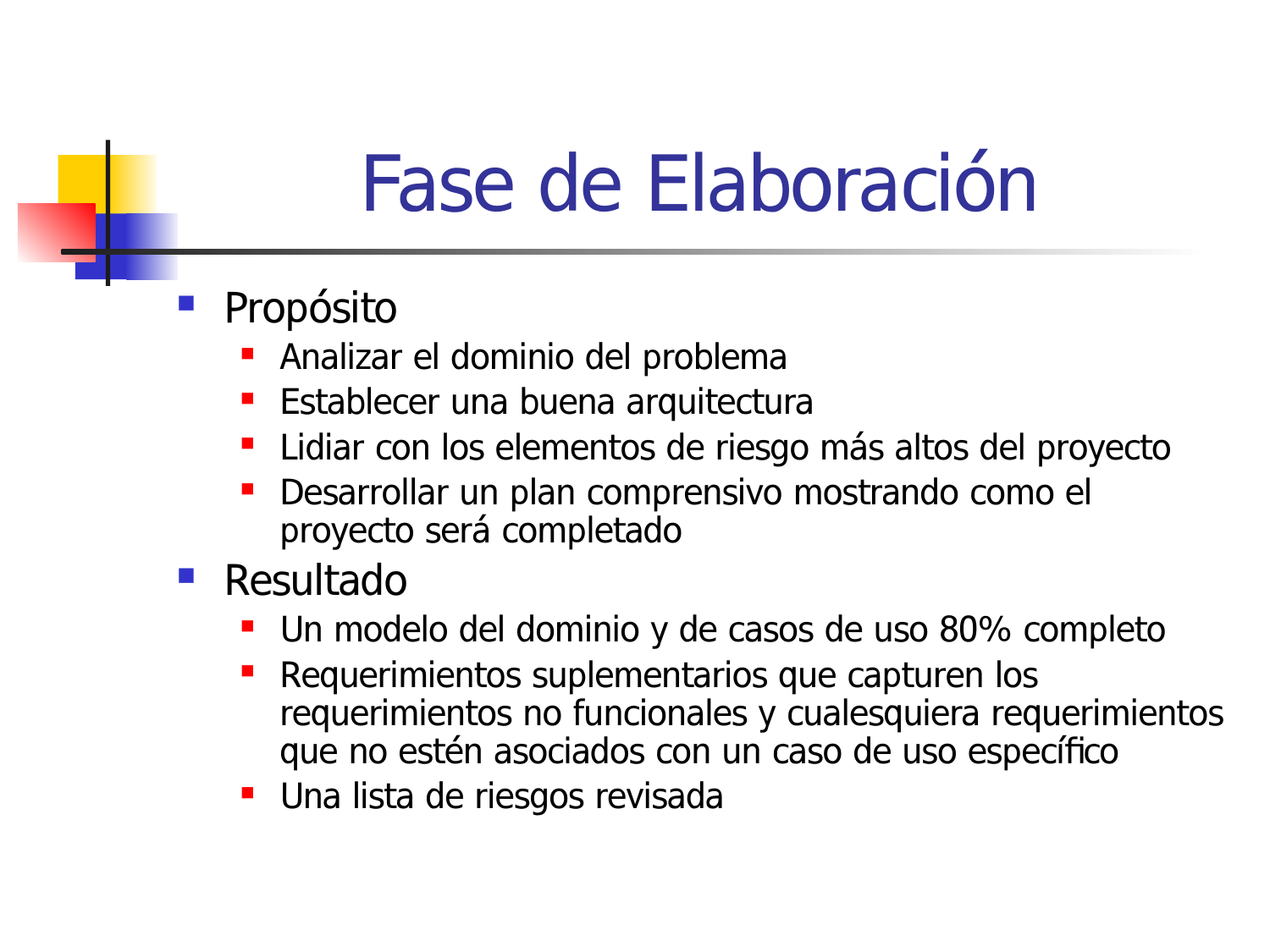

# Fase de Elaboración
Propósito
Analizar el dominio del problema
Establecer una buena arquitectura
Lidiar con los elementos de riesgo más altos del proyecto
Desarrollar un plan comprensivo mostrando como el proyecto será completado
Resultado
Un modelo del dominio y de casos de uso 80% completo
Requerimientos suplementarios que capturen los requerimientos no funcionales y cualesquiera requerimientos que no estén asociados con un caso de uso específico
Una lista de riesgos revisada